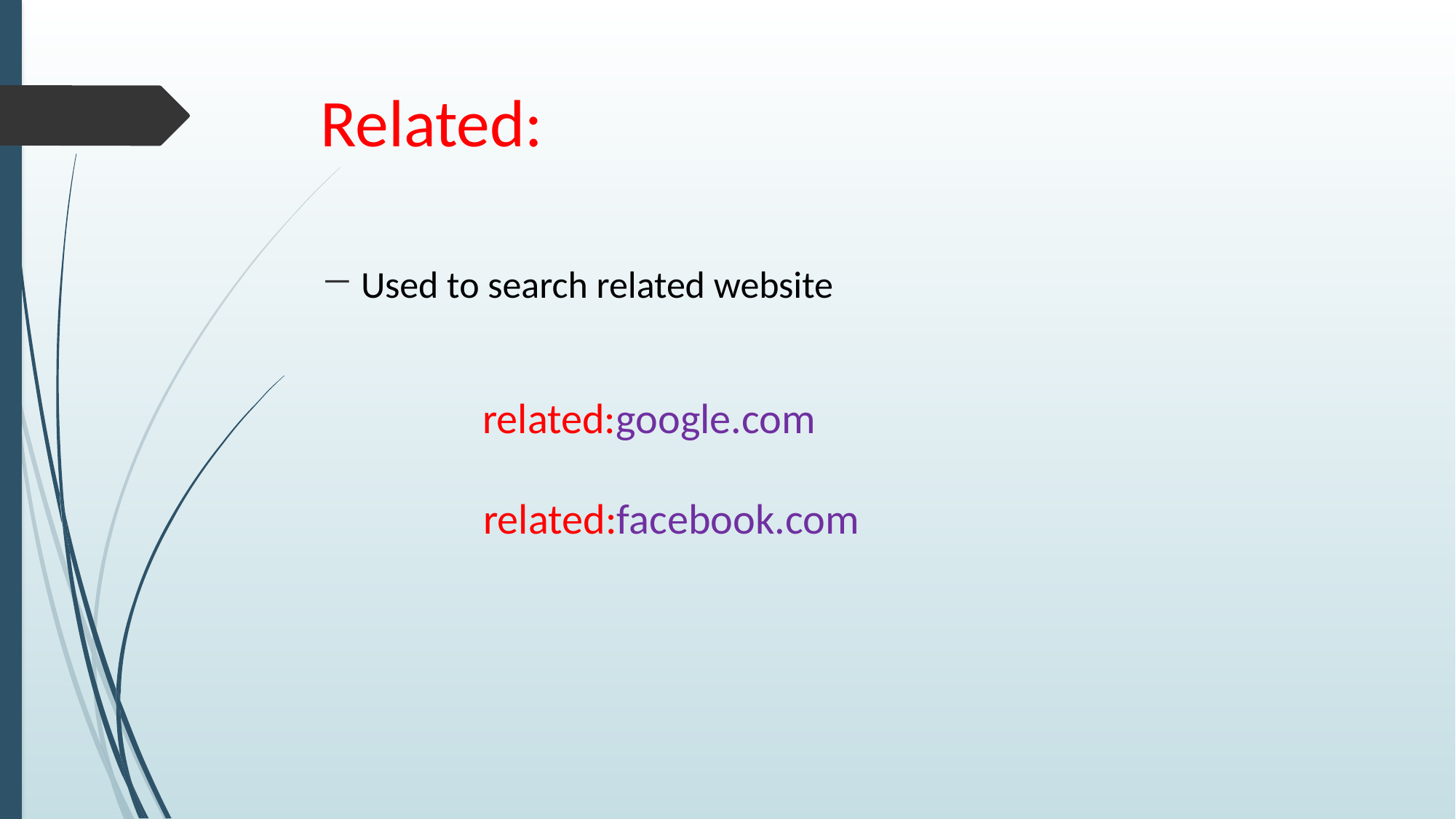

# Related:
Used to search related website
 related:google.com
 related:facebook.com